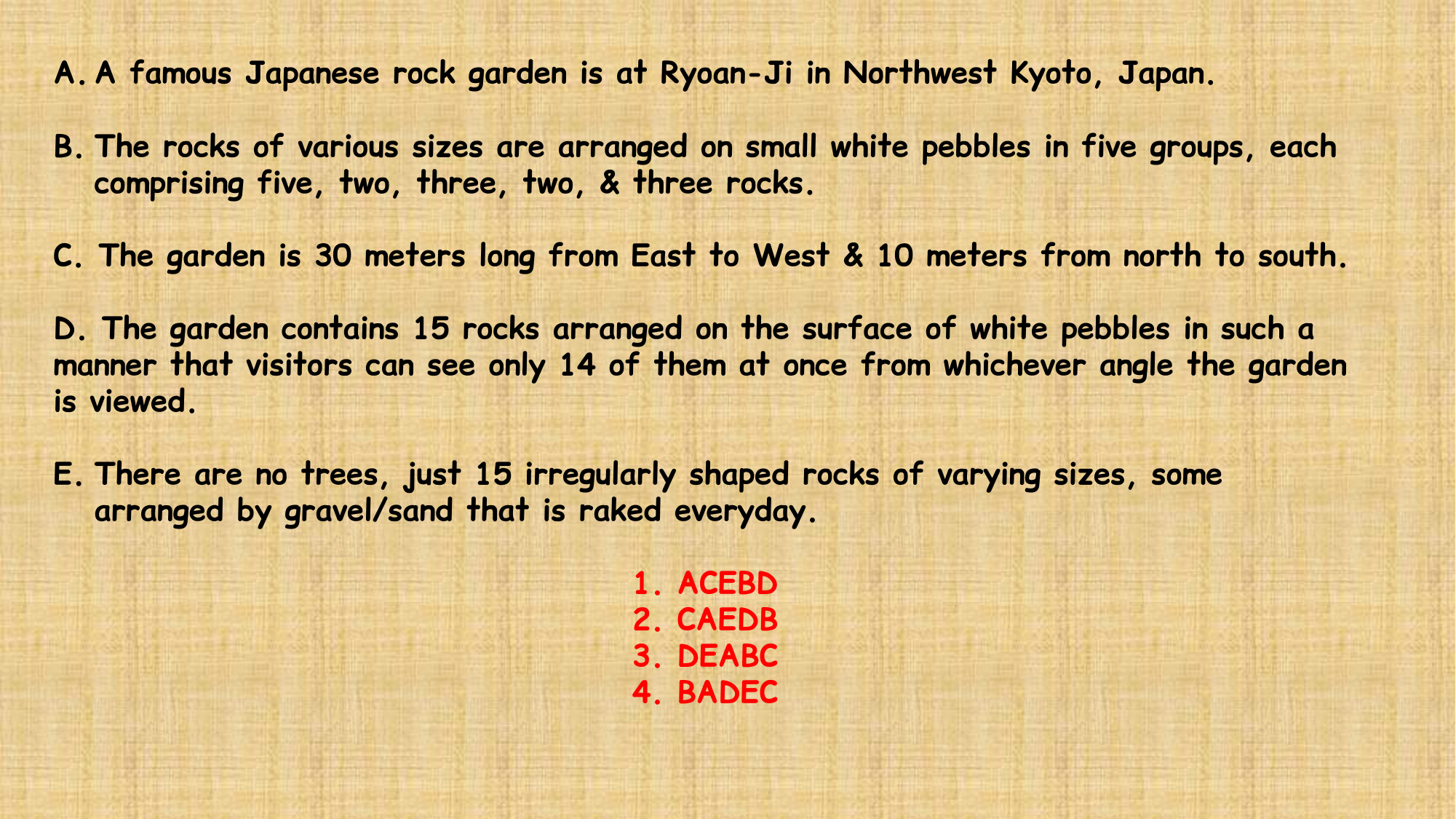

A famous Japanese rock garden is at Ryoan-Ji in Northwest Kyoto, Japan.

The rocks of various sizes are arranged on small white pebbles in five groups, each comprising five, two, three, two, & three rocks.

C. The garden is 30 meters long from East to West & 10 meters from north to south.

D. The garden contains 15 rocks arranged on the surface of white pebbles in such a manner that visitors can see only 14 of them at once from whichever angle the garden is viewed.

There are no trees, just 15 irregularly shaped rocks of varying sizes, some arranged by gravel/sand that is raked everyday.

1. ACEBD
2. CAEDB
3. DEABC
4. BADEC